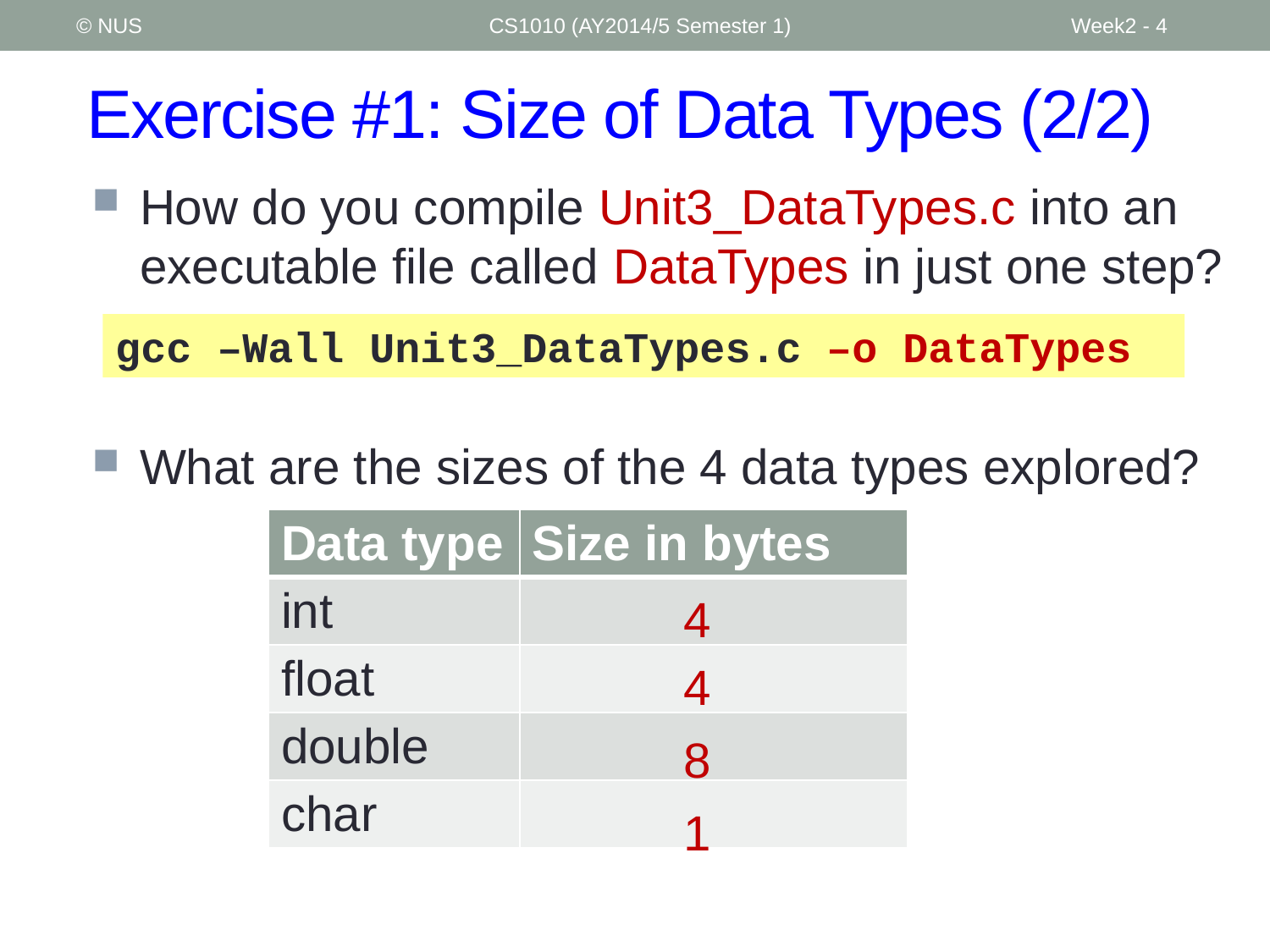

© NUS
CS1010 (AY2014/5 Semester 1)
Week2 - 4
# Exercise #1: Size of Data Types (2/2)
How do you compile Unit3_DataTypes.c into an executable file called DataTypes in just one step?
gcc –Wall Unit3_DataTypes.c –o DataTypes
What are the sizes of the 4 data types explored?
| Data type | Size in bytes |
| --- | --- |
| int |  |
| float |  |
| double |  |
| char |  |
4
4
8
1